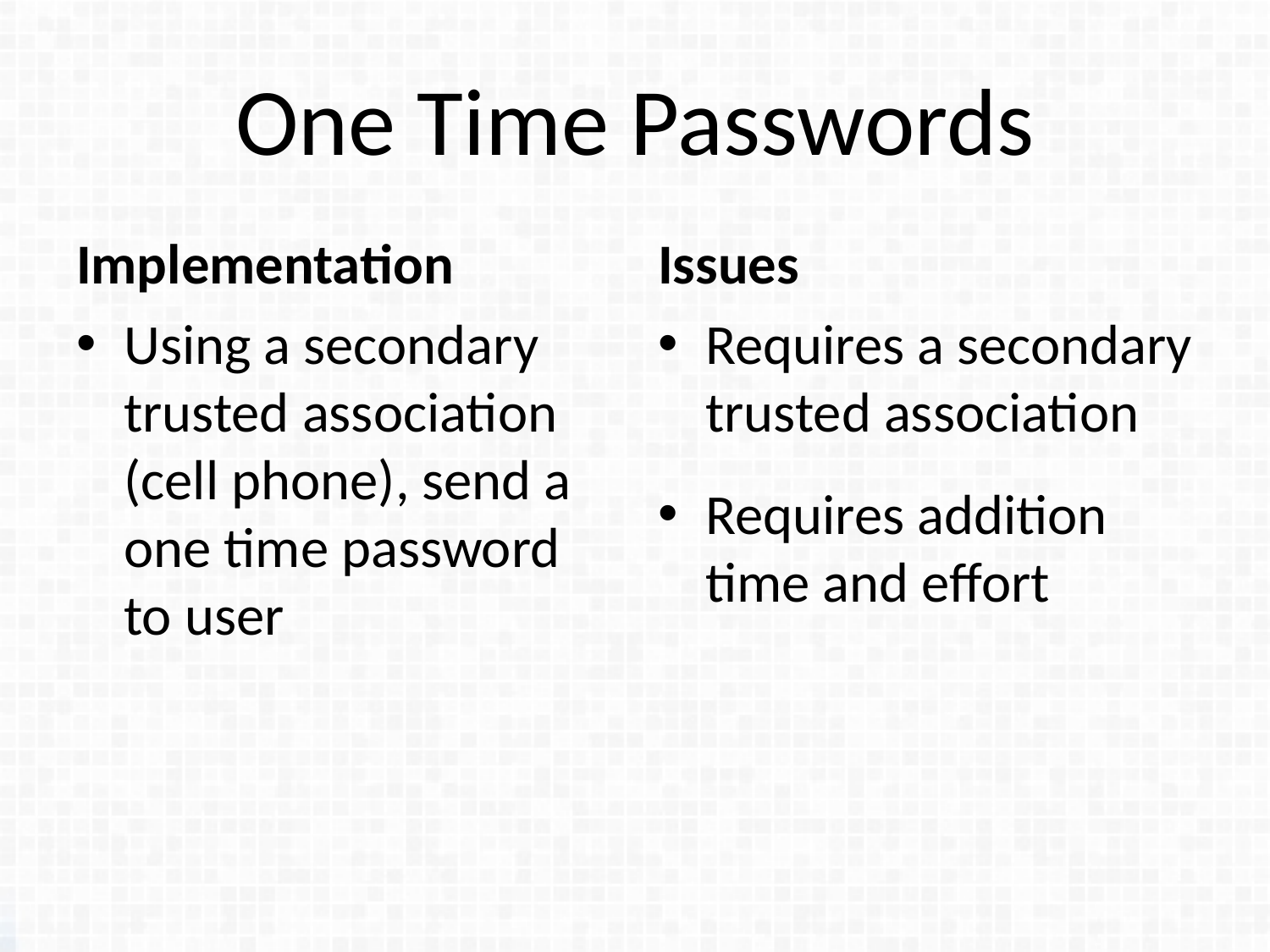

# One Time Passwords
Implementation
Issues
Using a secondary trusted association (cell phone), send a one time password to user

Requires a secondary trusted association
Requires addition time and effort